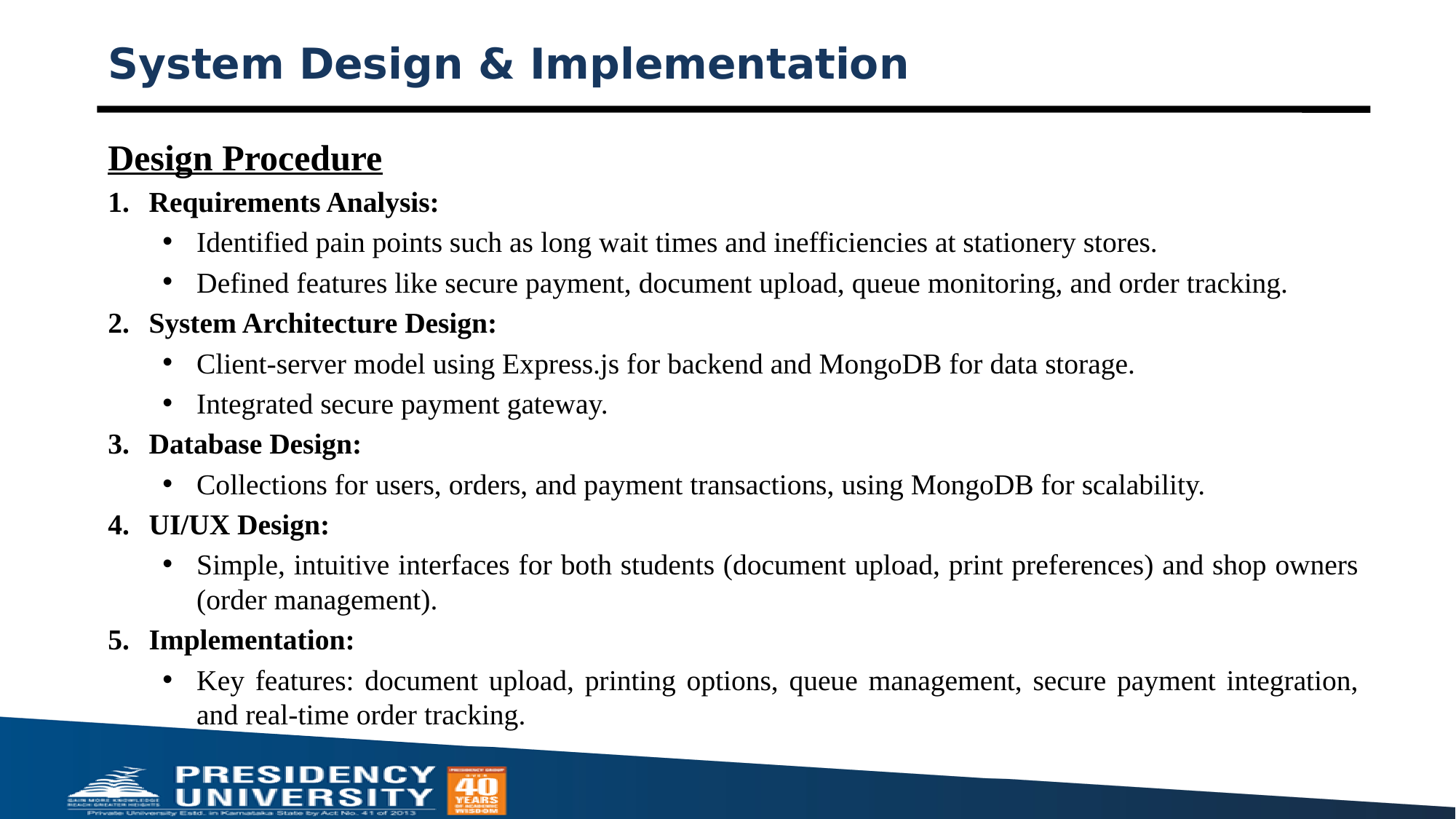

# System Design & Implementation
Design Procedure
Requirements Analysis:
Identified pain points such as long wait times and inefficiencies at stationery stores.
Defined features like secure payment, document upload, queue monitoring, and order tracking.
System Architecture Design:
Client-server model using Express.js for backend and MongoDB for data storage.
Integrated secure payment gateway.
Database Design:
Collections for users, orders, and payment transactions, using MongoDB for scalability.
UI/UX Design:
Simple, intuitive interfaces for both students (document upload, print preferences) and shop owners (order management).
Implementation:
Key features: document upload, printing options, queue management, secure payment integration, and real-time order tracking.